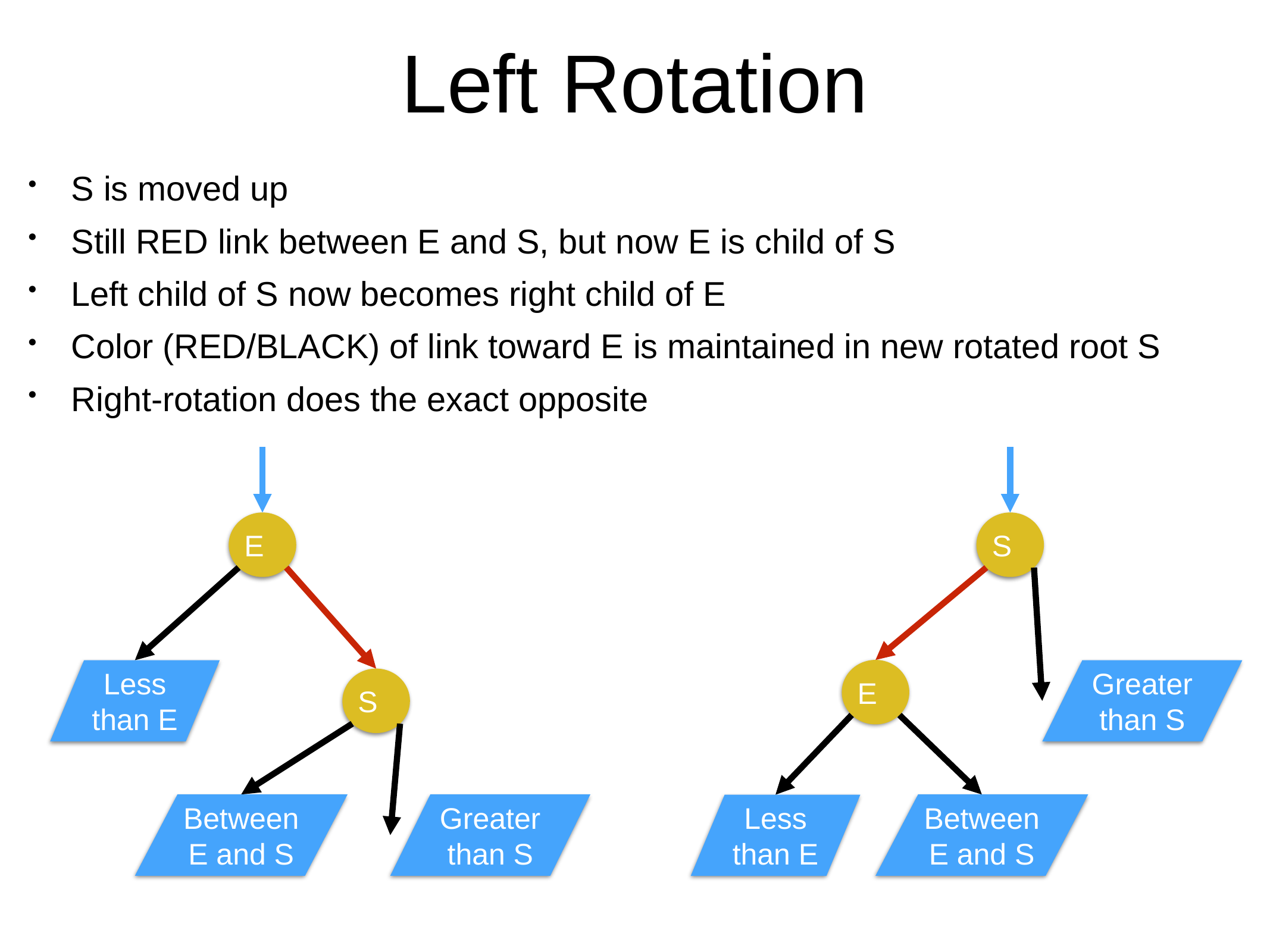

# Left Rotation
S is moved up
Still RED link between E and S, but now E is child of S
Left child of S now becomes right child of E
Color (RED/BLACK) of link toward E is maintained in new rotated root S
Right-rotation does the exact opposite
E
S
Less than E
E
Greater than S
S
Between E and S
Greater than S
Between E and S
Less than E